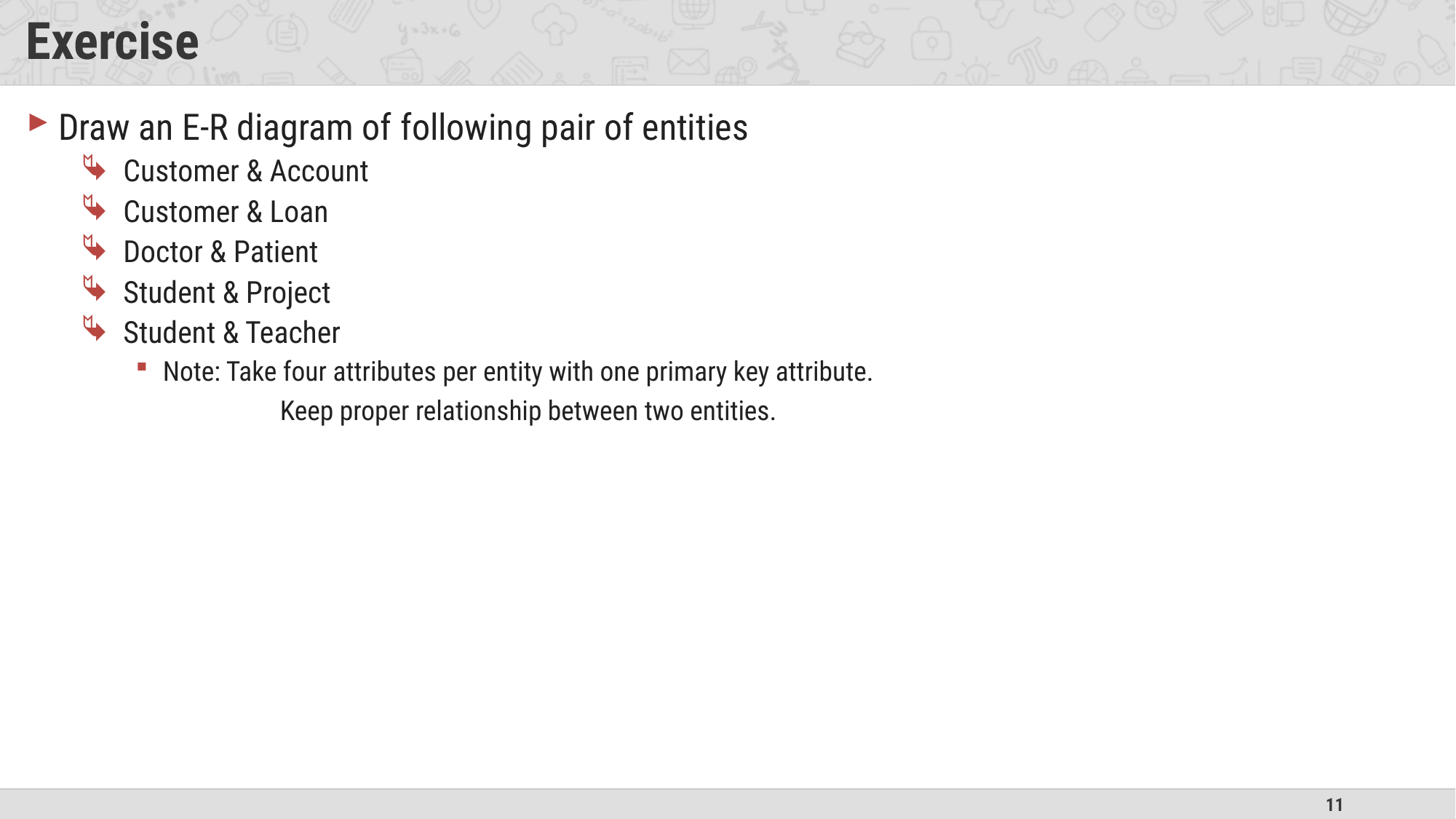

# Exercise
Draw an E-R diagram of following pair of entities
Customer & Account
Customer & Loan
Doctor & Patient
Student & Project
Student & Teacher
Note: Take four attributes per entity with one primary key attribute.
	             Keep proper relationship between two entities.